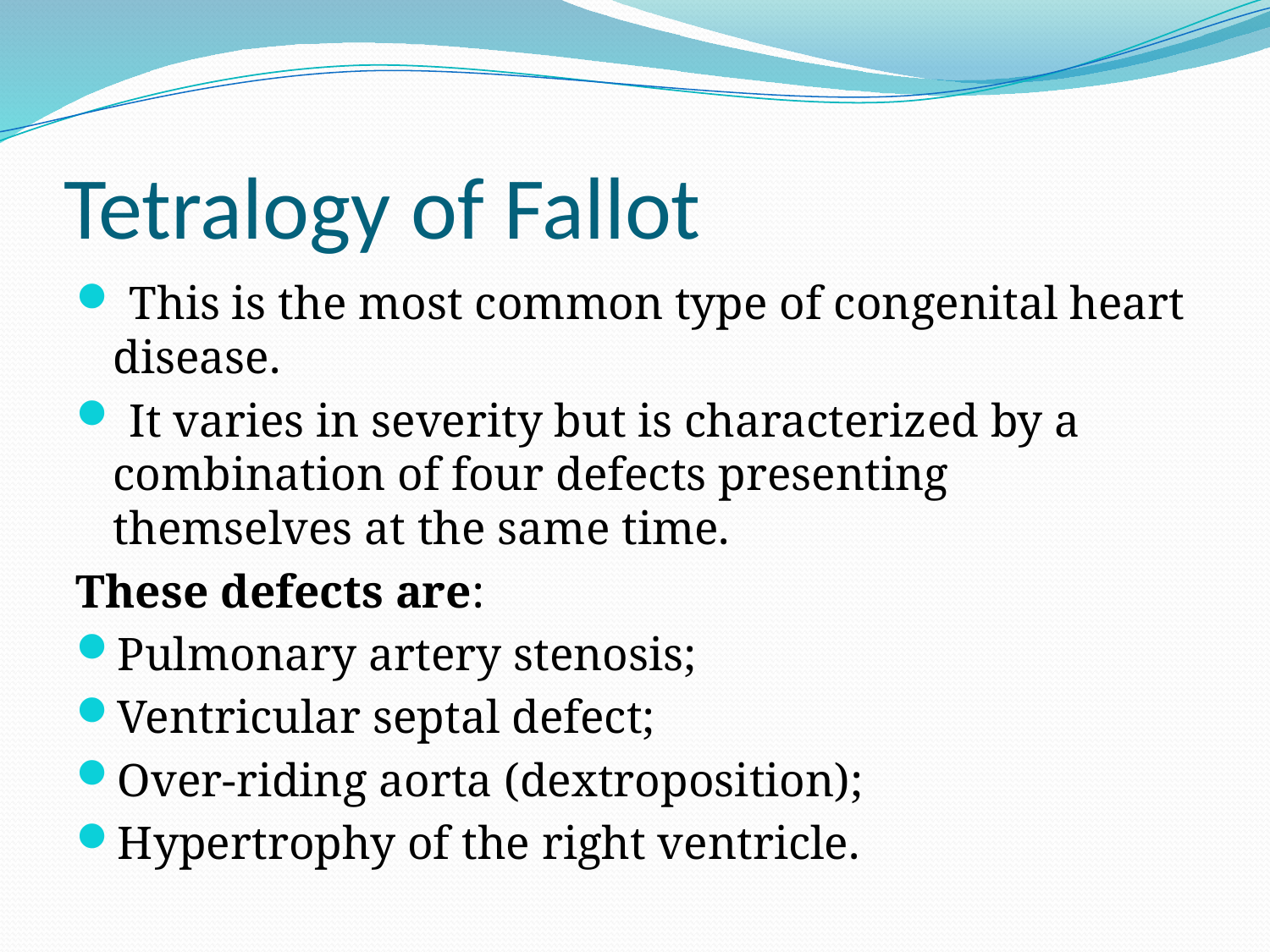

# Tetralogy of Fallot
 This is the most common type of congenital heart disease.
 It varies in severity but is characterized by a combination of four defects presenting themselves at the same time.
These defects are:
Pulmonary artery stenosis;
Ventricular septal defect;
Over-riding aorta (dextroposition);
Hypertrophy of the right ventricle.